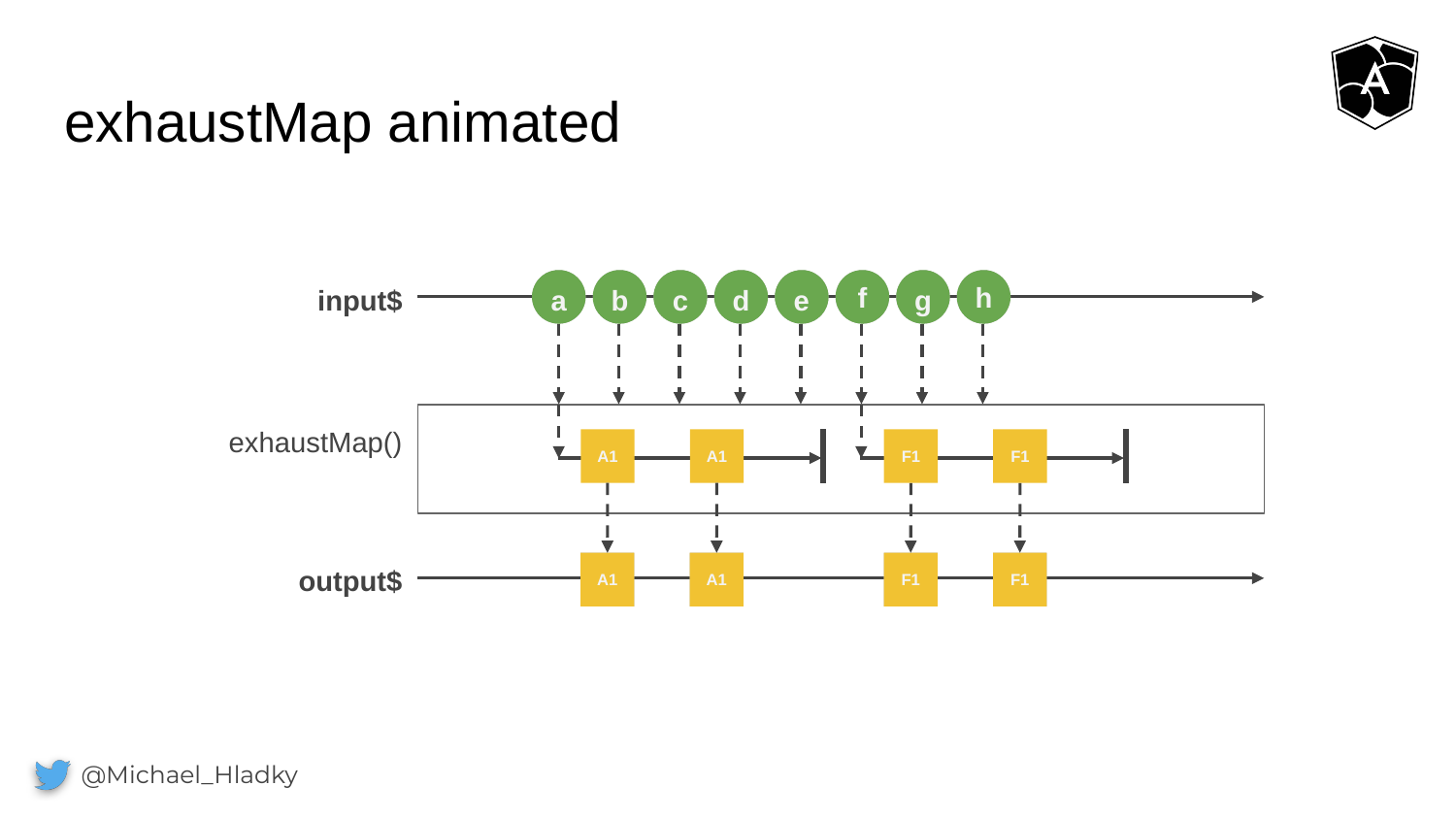

# exhaustMap animated
input$
a
a
b
b
c
c
d
d
e
e
f
f
g
g
h
h
exhaustMap()

A1
A1
F1
F1
A1
A1
F1
F1
output$
A1
A1
F1
F1